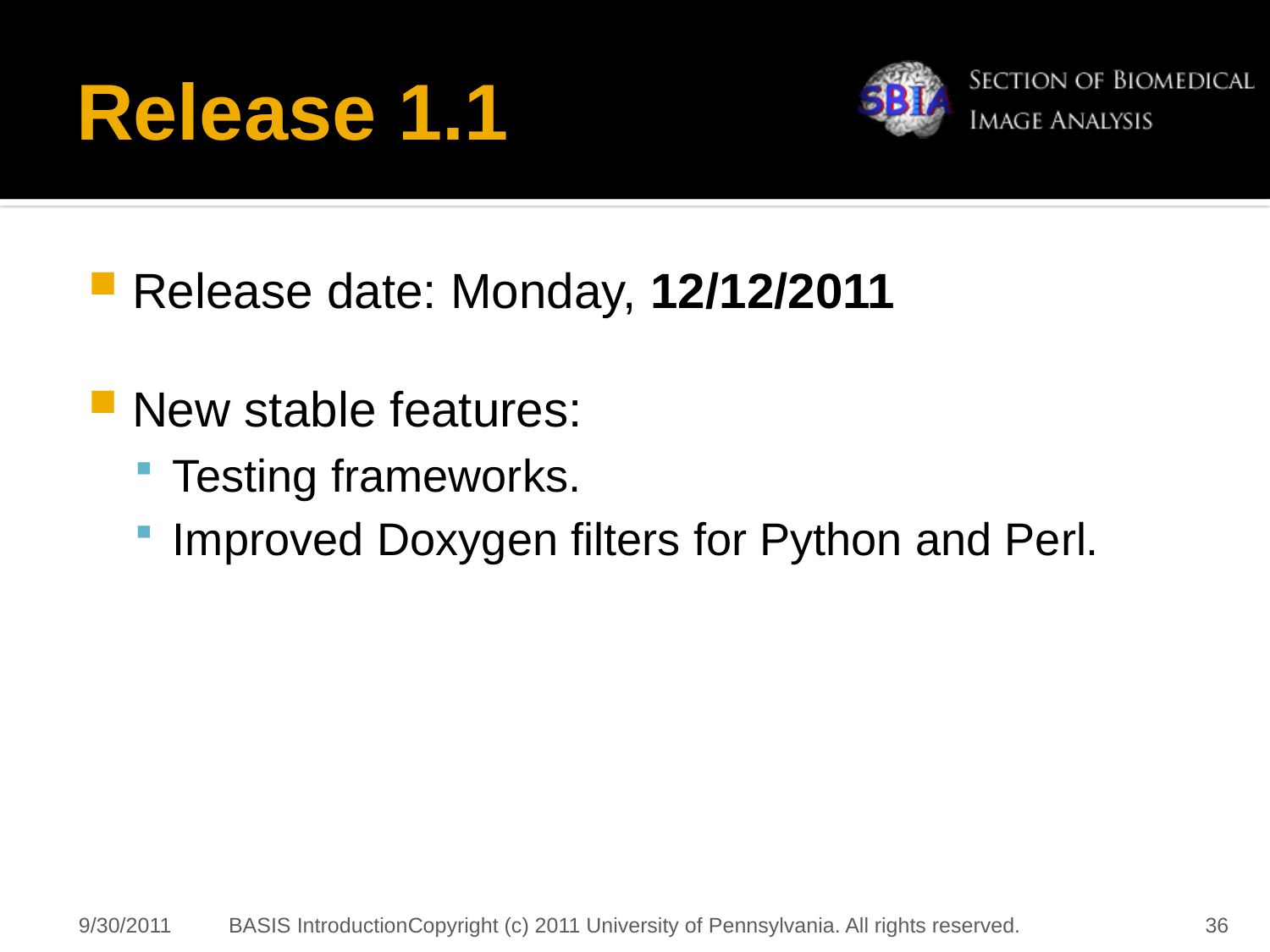

# Release 1.1
Release date: Monday, 12/12/2011

New stable features:
Testing frameworks.
Improved Doxygen filters for Python and Perl.
9/30/2011
BASIS Introduction	Copyright (c) 2011 University of Pennsylvania. All rights reserved.
36